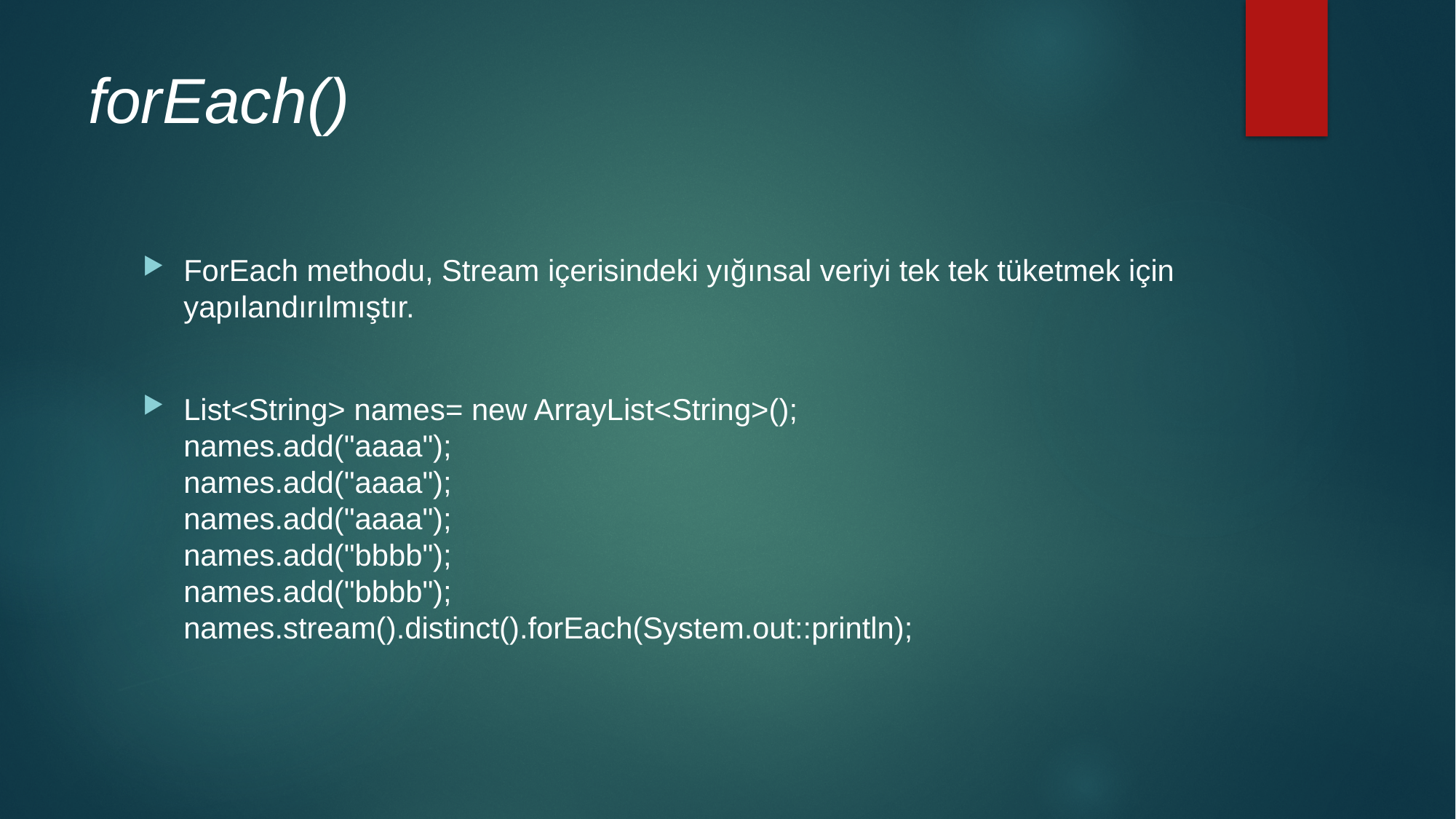

# forEach()
ForEach methodu, Stream içerisindeki yığınsal veriyi tek tek tüketmek için yapılandırılmıştır.

List<String> names= new ArrayList<String>();
names.add("aaaa");
names.add("aaaa");
names.add("aaaa");
names.add("bbbb");
names.add("bbbb");
names.stream().distinct().forEach(System.out::println);